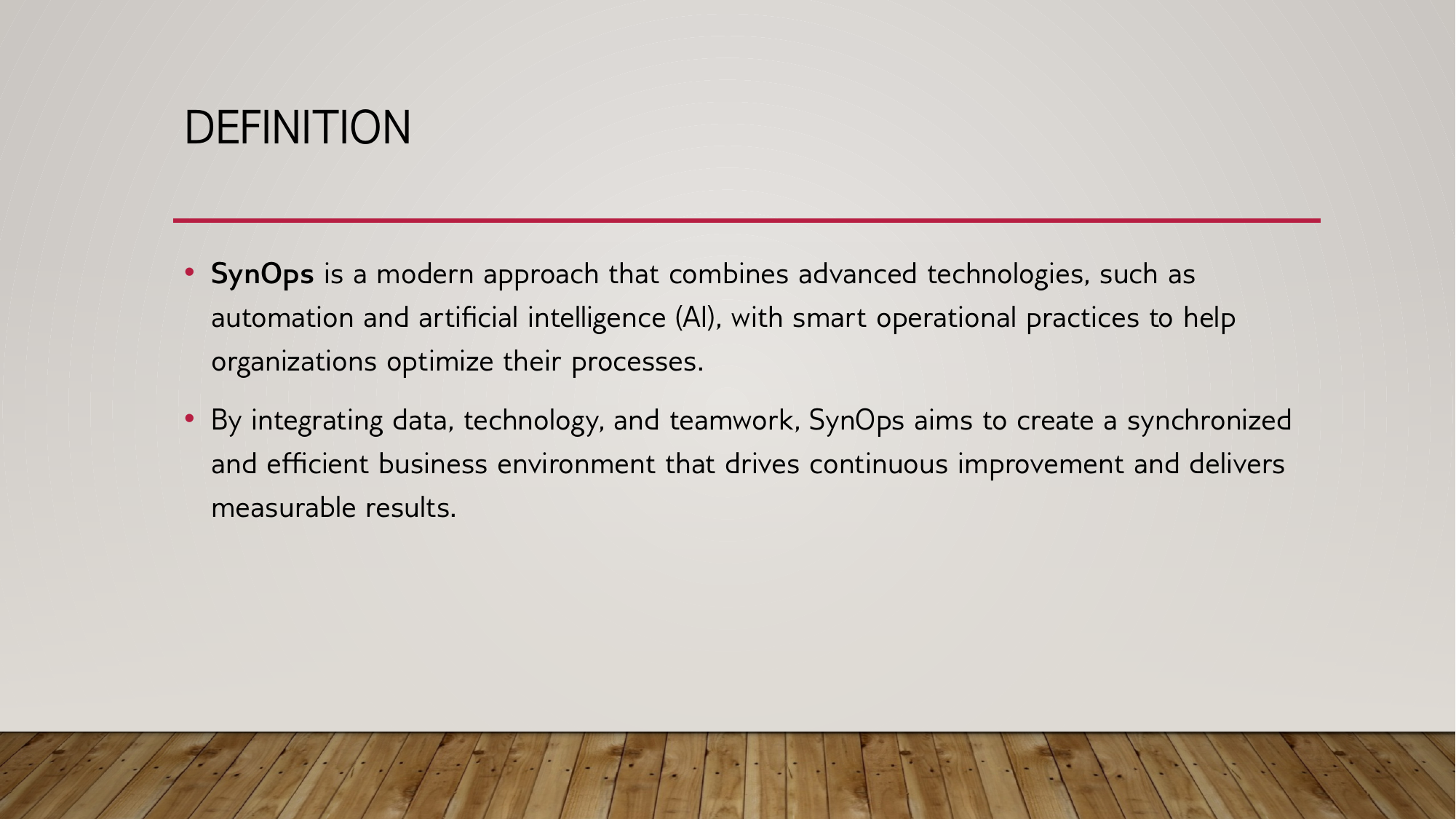

# definition
SynOps is a modern approach that combines advanced technologies, such as automation and artificial intelligence (AI), with smart operational practices to help organizations optimize their processes.
By integrating data, technology, and teamwork, SynOps aims to create a synchronized and efficient business environment that drives continuous improvement and delivers measurable results.